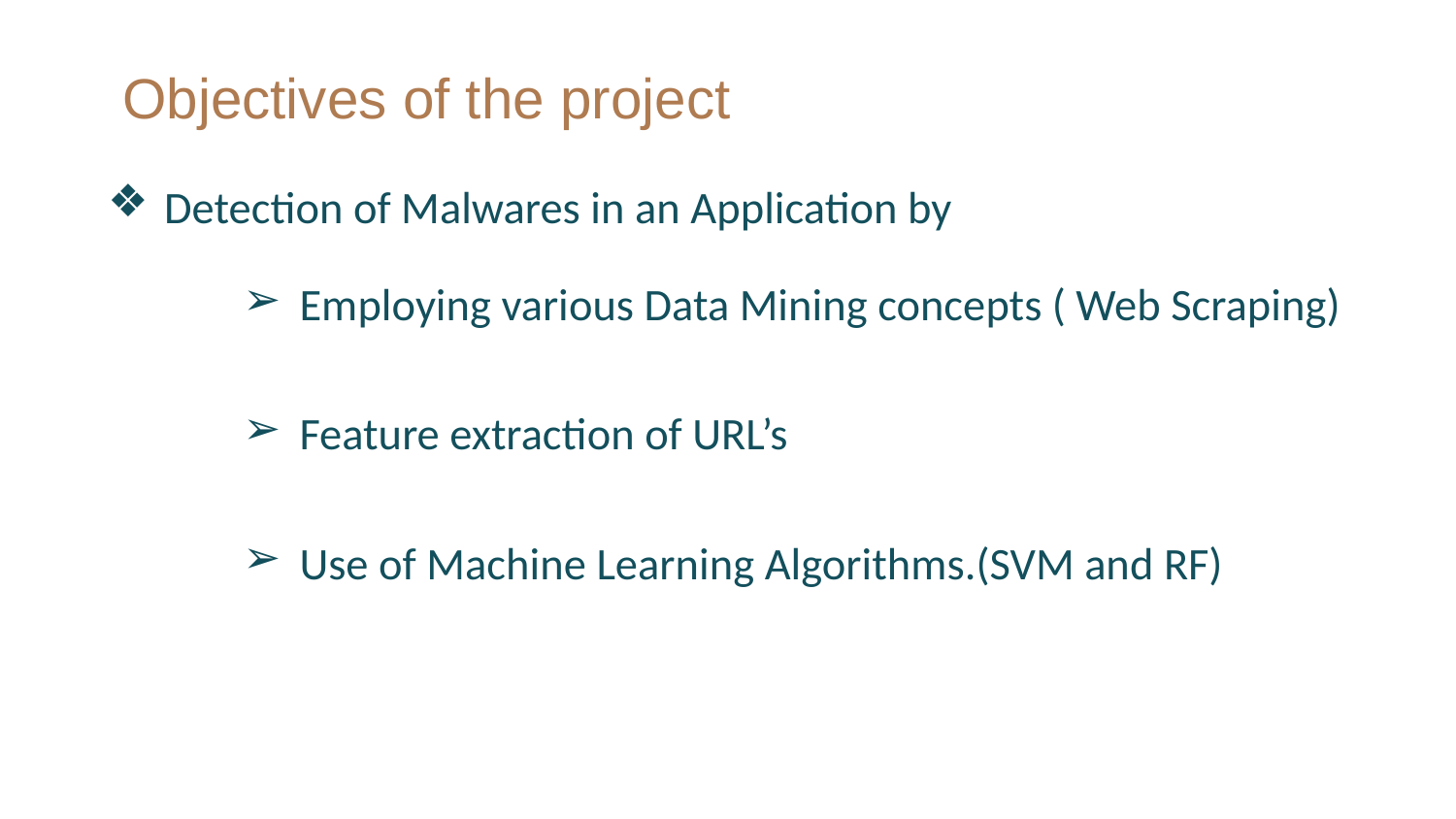

# Objectives of the project
Detection of Malwares in an Application by

Employing various Data Mining concepts ( Web Scraping)

Feature extraction of URL’s

Use of Machine Learning Algorithms.(SVM and RF)